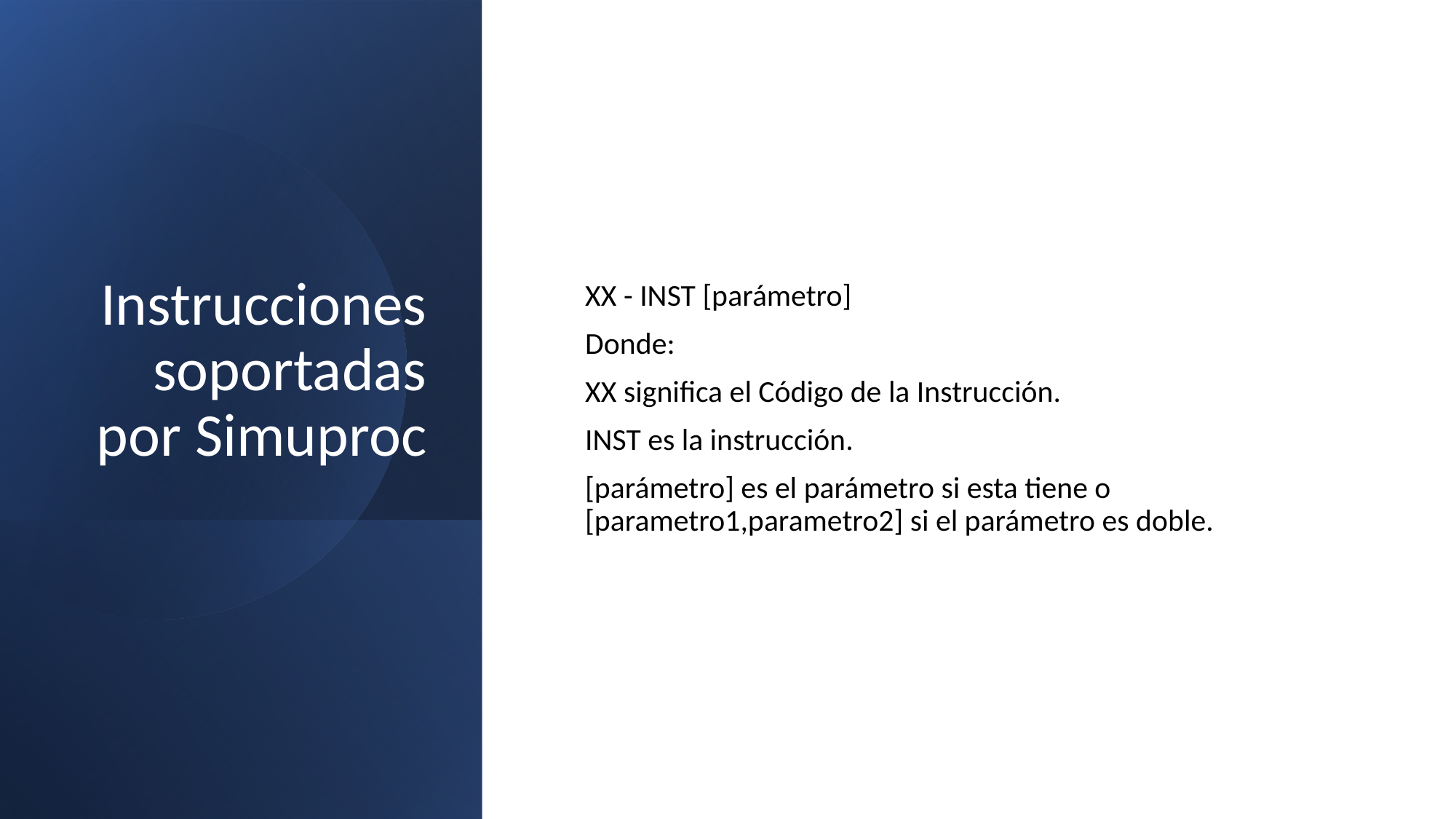

# Instrucciones soportadas por Simuproc
XX - INST [parámetro]
Donde:
XX significa el Código de la Instrucción.
INST es la instrucción.
[parámetro] es el parámetro si esta tiene o [parametro1,parametro2] si el parámetro es doble.